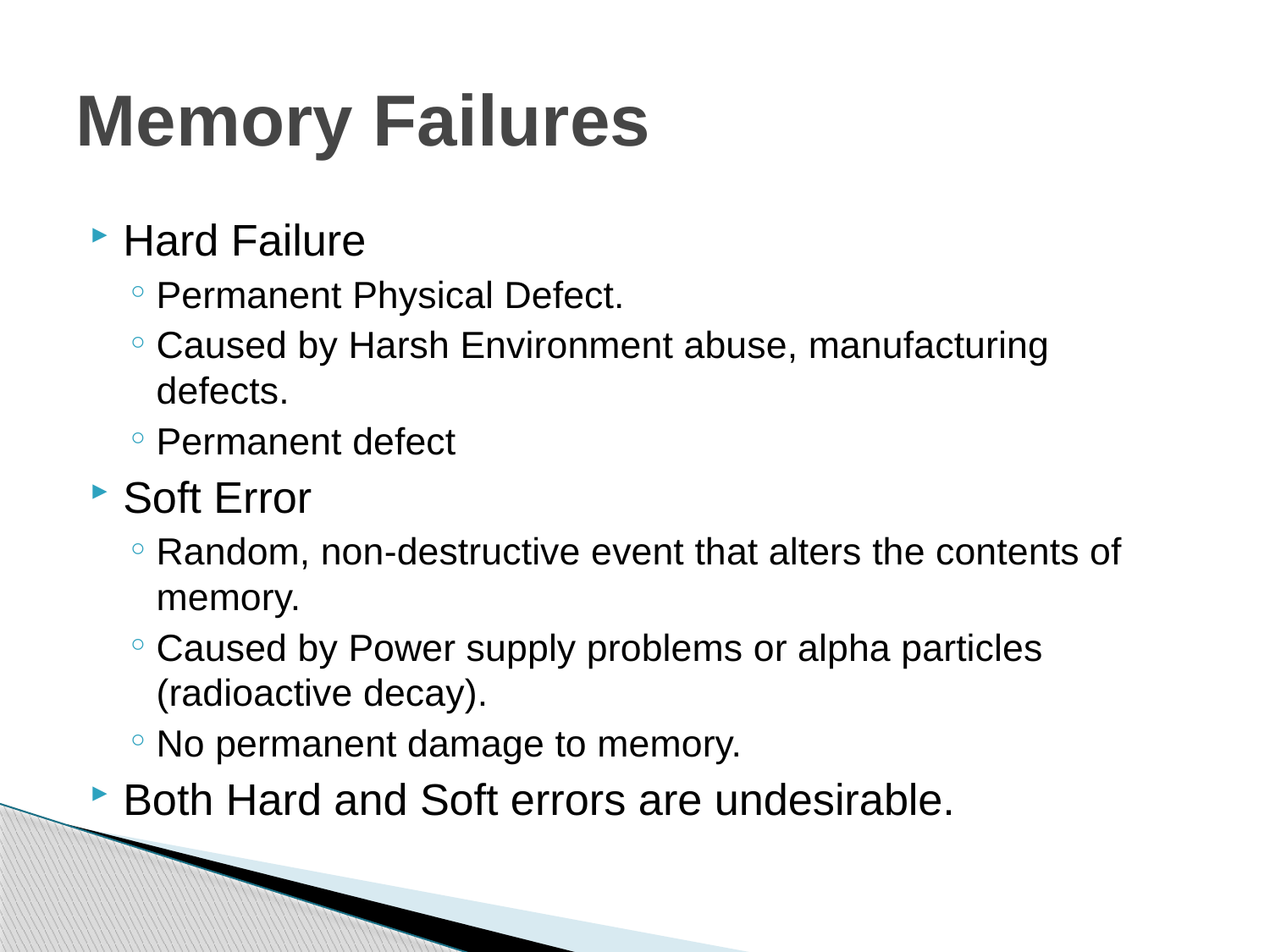

# Memory Failures
Hard Failure
Permanent Physical Defect.
Caused by Harsh Environment abuse, manufacturing defects.
Permanent defect
Soft Error
Random, non-destructive event that alters the contents of memory.
Caused by Power supply problems or alpha particles (radioactive decay).
No permanent damage to memory.
Both Hard and Soft errors are undesirable.